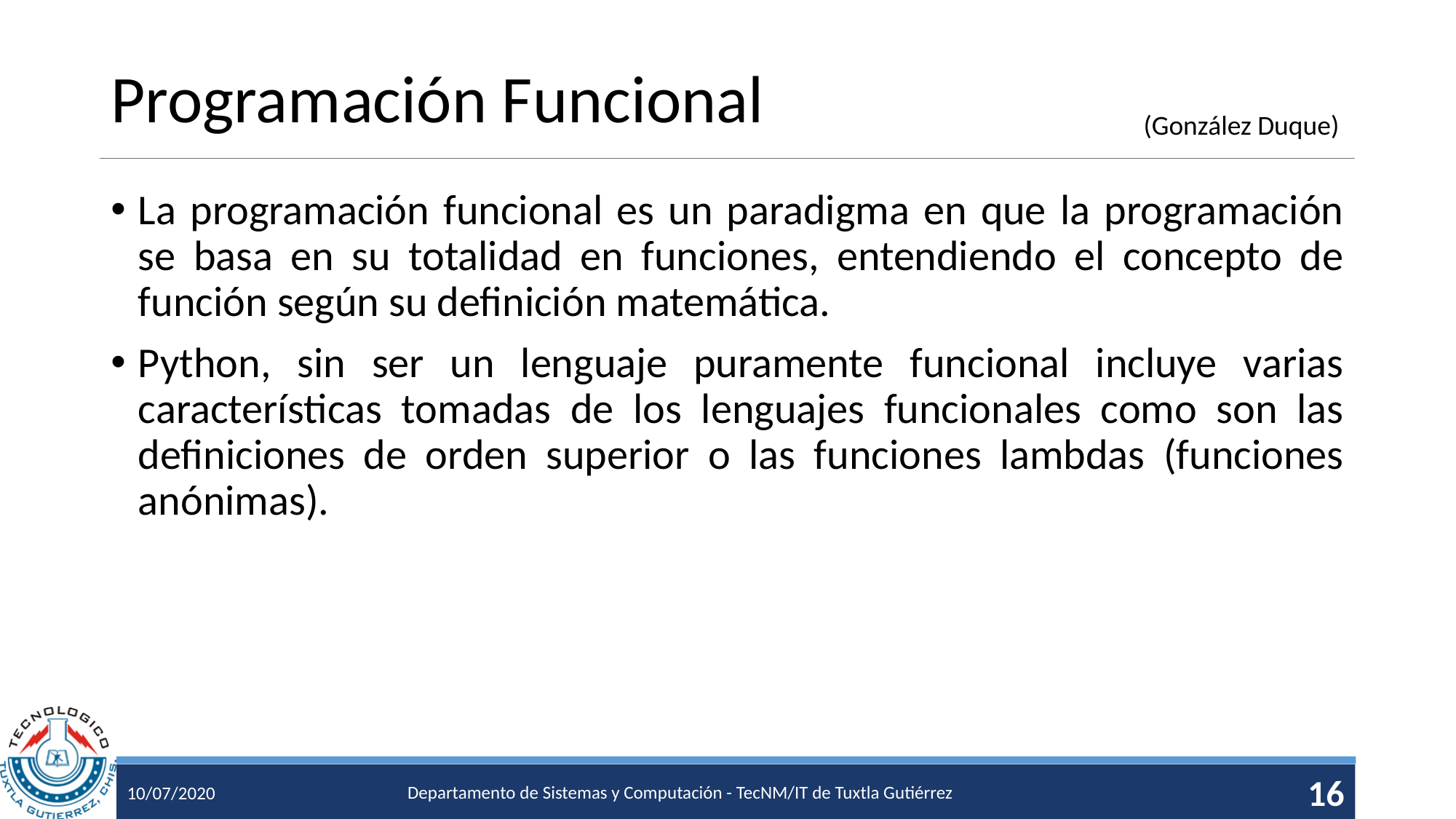

# Programación Funcional
(González Duque)
La programación funcional es un paradigma en que la programación se basa en su totalidad en funciones, entendiendo el concepto de función según su definición matemática.
Python, sin ser un lenguaje puramente funcional incluye varias características tomadas de los lenguajes funcionales como son las definiciones de orden superior o las funciones lambdas (funciones anónimas).
Departamento de Sistemas y Computación - TecNM/IT de Tuxtla Gutiérrez
16
10/07/2020